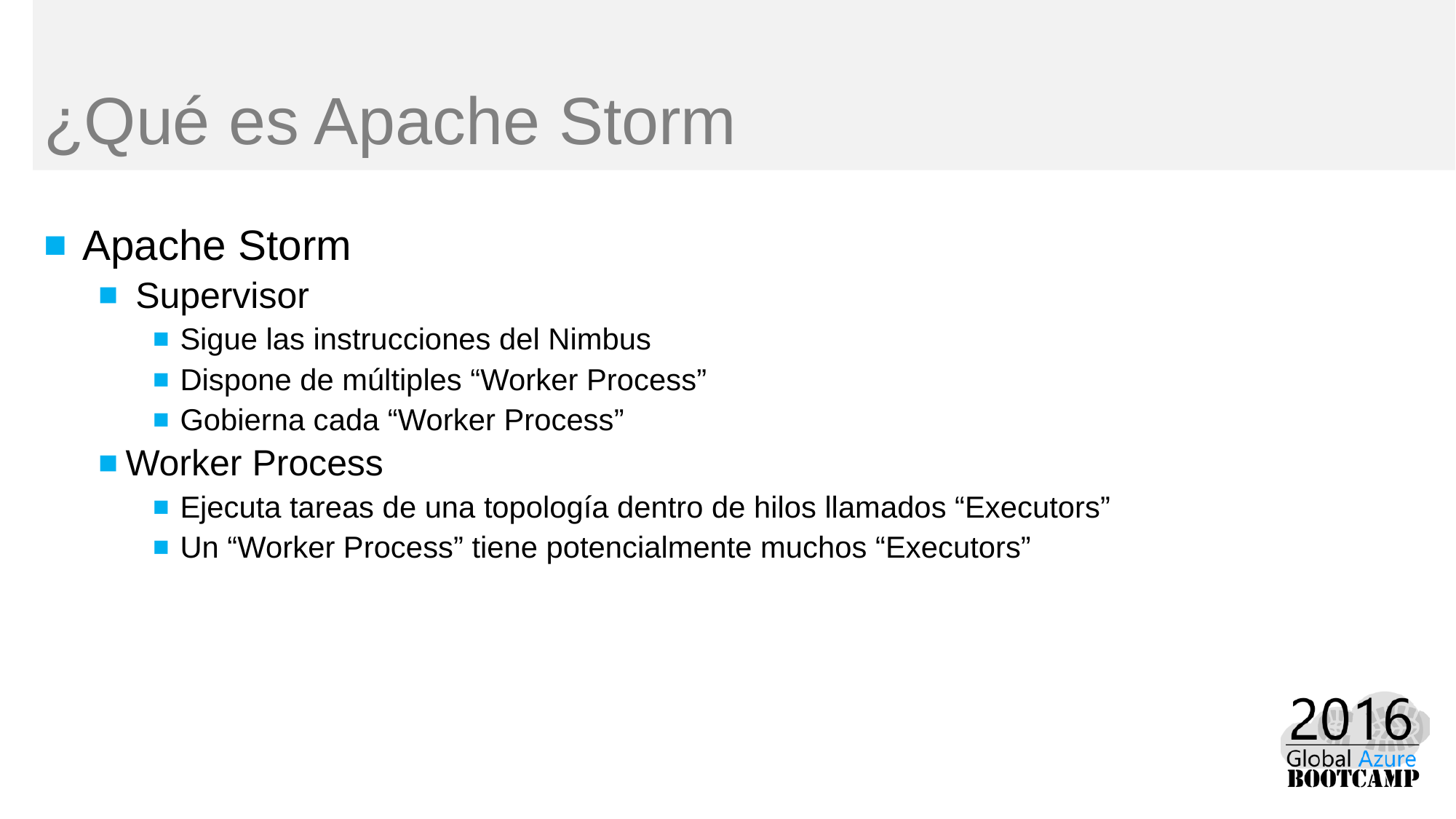

# ¿Qué es Apache Storm
 Apache Storm
 Supervisor
Sigue las instrucciones del Nimbus
Dispone de múltiples “Worker Process”
Gobierna cada “Worker Process”
Worker Process
Ejecuta tareas de una topología dentro de hilos llamados “Executors”
Un “Worker Process” tiene potencialmente muchos “Executors”